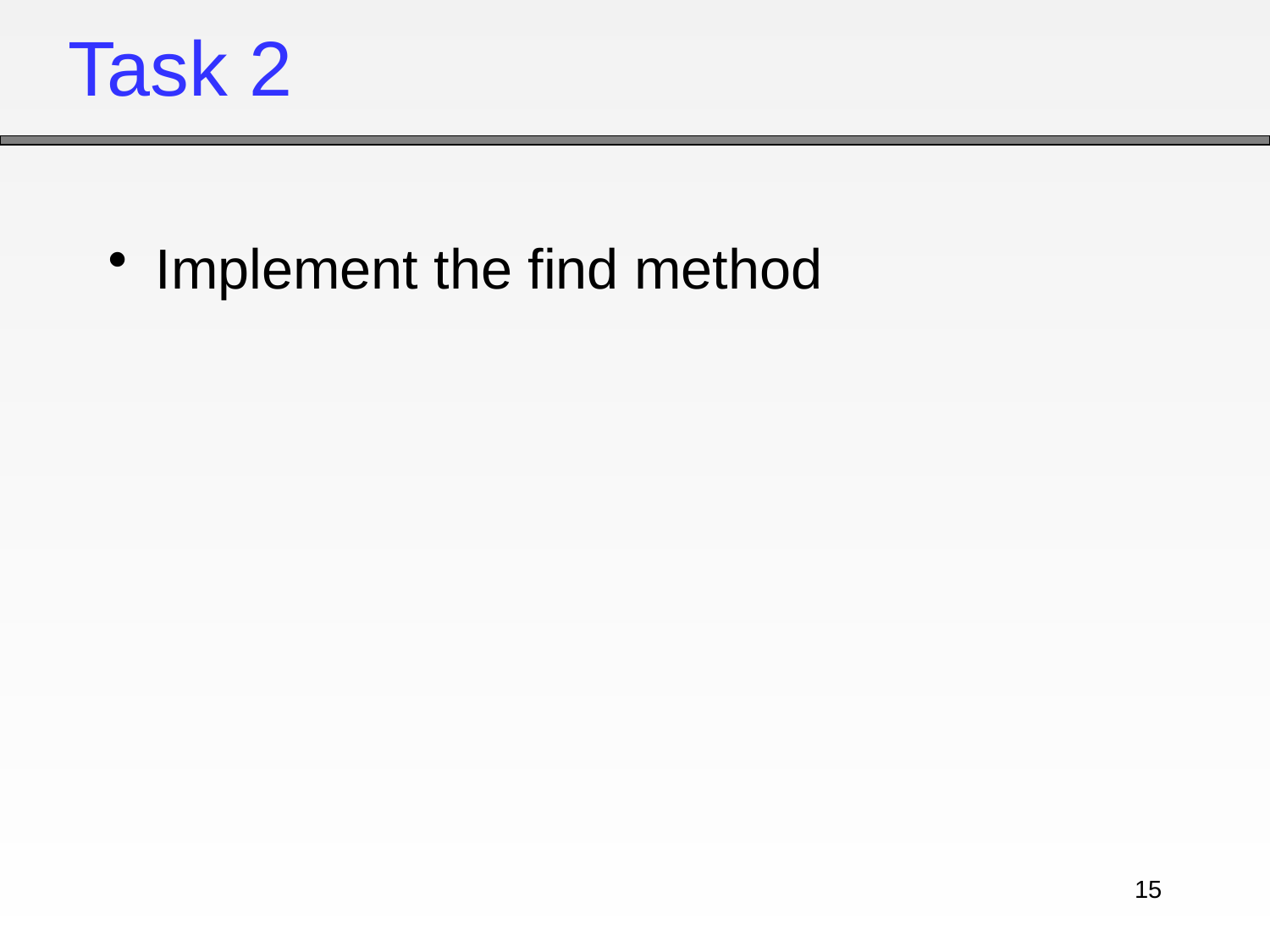

# Task 2
Implement the find method
15